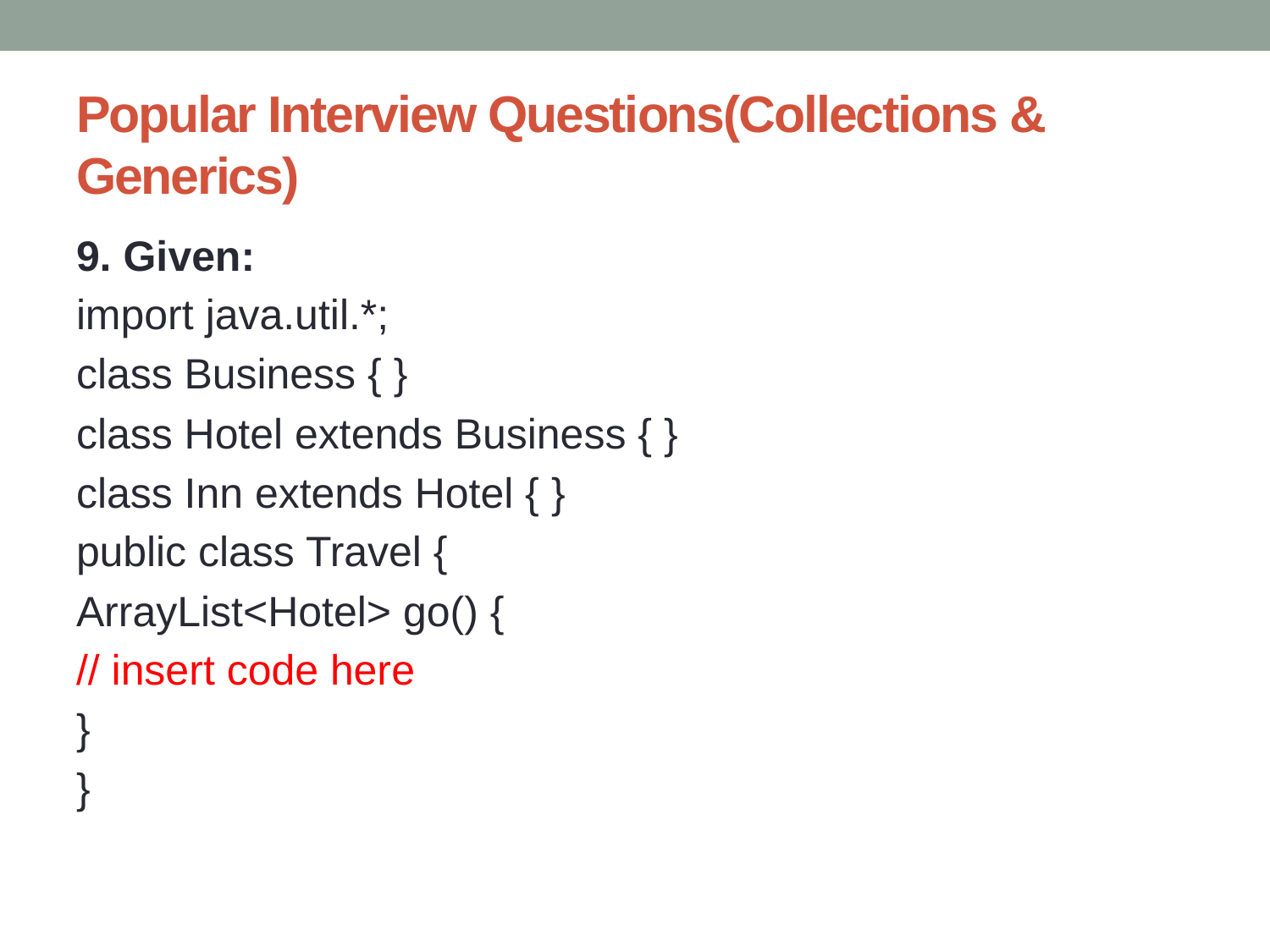

# Popular Interview Questions(Collections & Generics)
9. Given:
import java.util.*;
class Business { }
class Hotel extends Business { }
class Inn extends Hotel { }
public class Travel {
ArrayList<Hotel> go() {
// insert code here
}
}